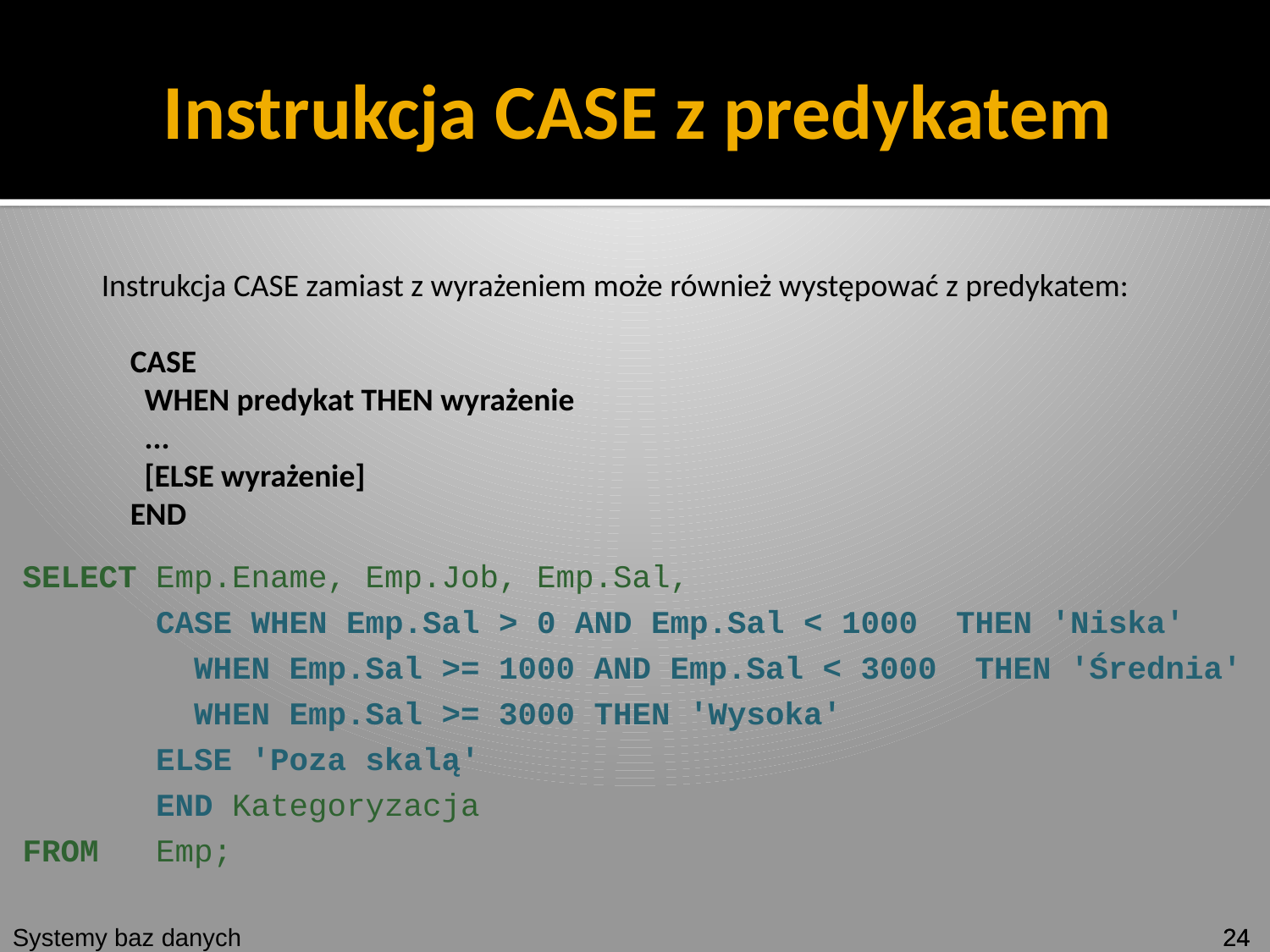

Instrukcja CASE z predykatem
Instrukcja CASE zamiast z wyrażeniem może również występować z predykatem:

    CASE
      WHEN predykat THEN wyrażenie
      ...
      [ELSE wyrażenie]
    END

SELECT Emp.Ename, Emp.Job, Emp.Sal,
       CASE WHEN Emp.Sal > 0 AND Emp.Sal < 1000  THEN 'Niska'
         WHEN Emp.Sal >= 1000 AND Emp.Sal < 3000  THEN 'Średnia'
         WHEN Emp.Sal >= 3000 THEN 'Wysoka'
       ELSE 'Poza skalą'
       END Kategoryzacja
FROM   Emp;